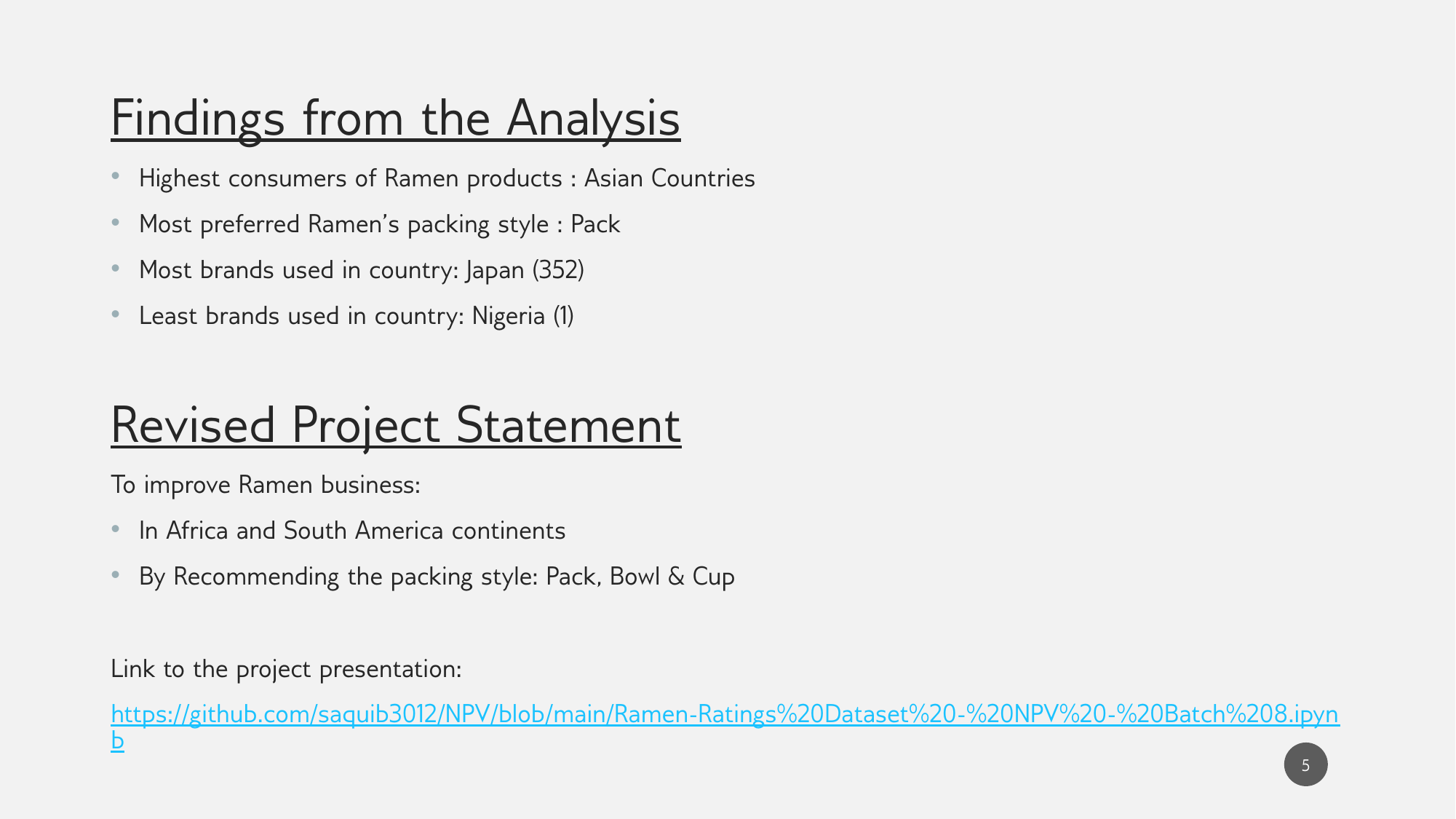

Findings from the Analysis
Highest consumers of Ramen products : Asian Countries
Most preferred Ramen’s packing style : Pack
Most brands used in country: Japan (352)
Least brands used in country: Nigeria (1)

Revised Project Statement
To improve Ramen business:
In Africa and South America continents
By Recommending the packing style: Pack, Bowl & Cup

Link to the project presentation:
https://github.com/saquib3012/NPV/blob/main/Ramen-Ratings%20Dataset%20-%20NPV%20-%20Batch%208.ipynb

5